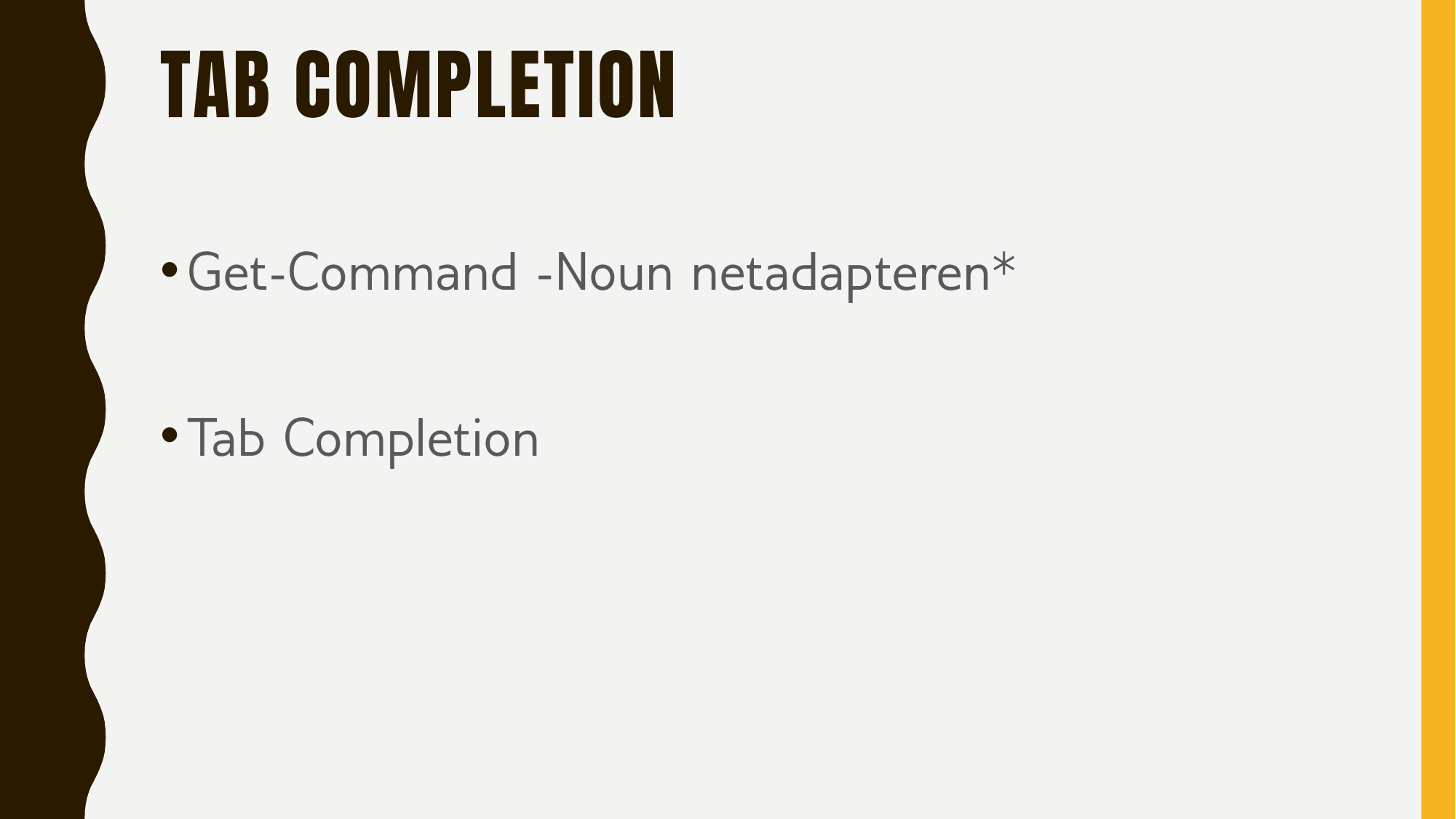

# Tab Completion
Get-Command -Noun netadapteren*

Tab Completion